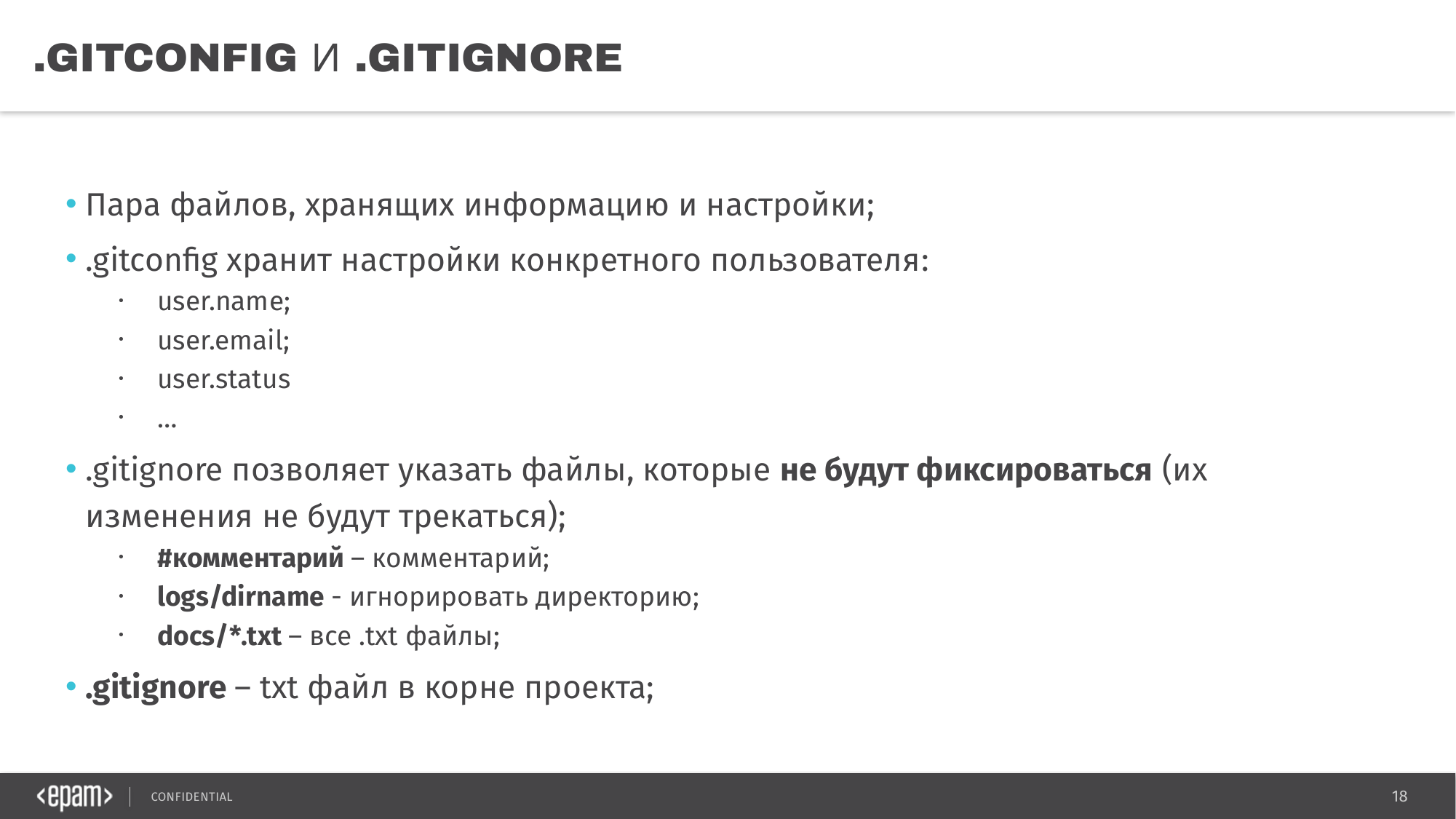

# .gitconfig и .gitignore
Пара файлов, хранящих информацию и настройки;
.gitconfig хранит настройки конкретного пользователя:
user.name;
user.email;
user.status
…
.gitignore позволяет указать файлы, которые не будут фиксироваться (их изменения не будут трекаться);
#комментарий – комментарий;
logs/dirname - игнорировать директорию;
docs/*.txt – все .txt файлы;
.gitignore – txt файл в корне проекта;